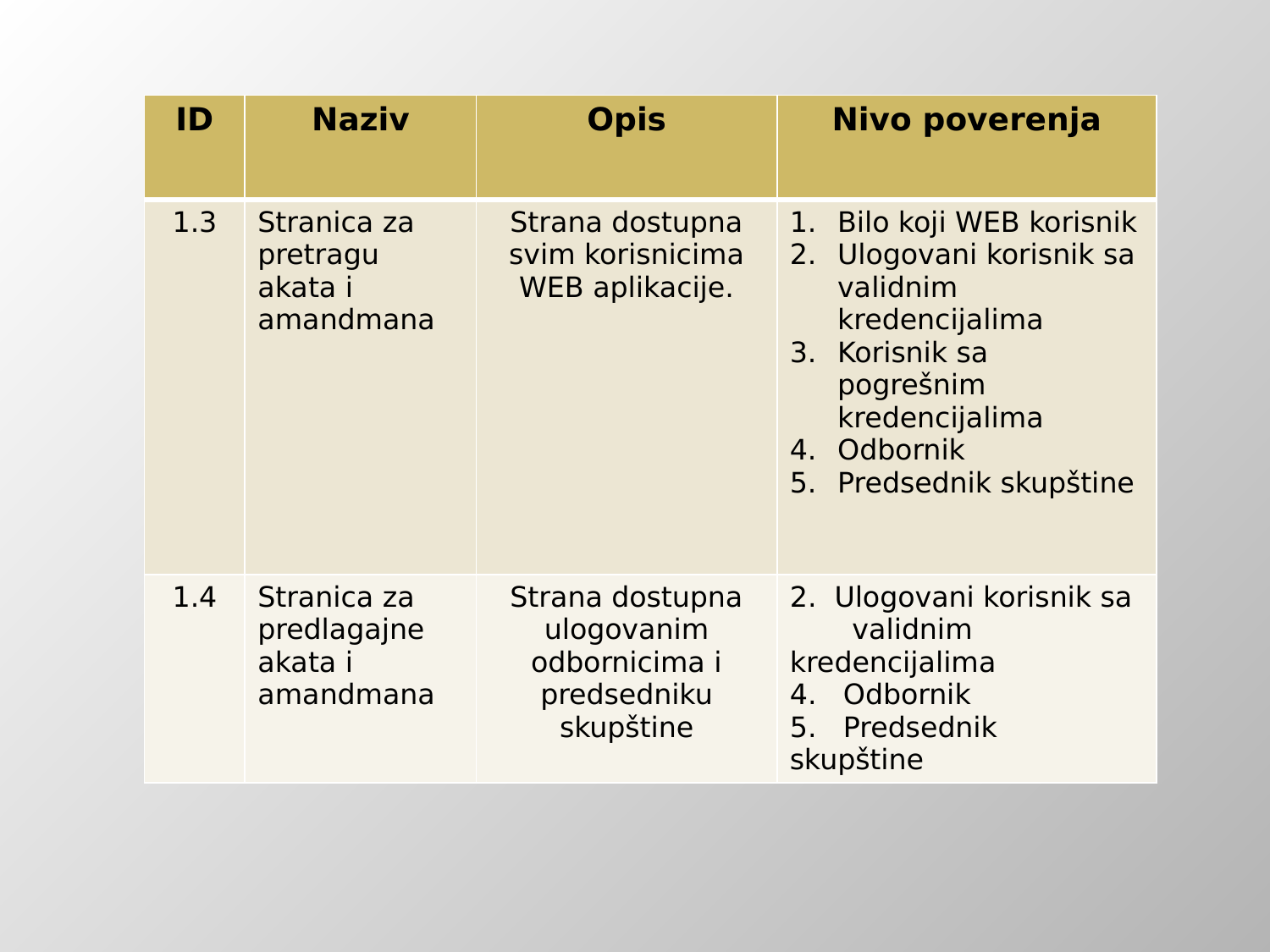

| ID | Naziv | Opis | Nivo poverenja |
| --- | --- | --- | --- |
| 1.3 | Stranica za pretragu akata i amandmana | Strana dostupna svim korisnicima WEB aplikacije. | Bilo koji WEB korisnik Ulogovani korisnik sa validnim kredencijalima Korisnik sa pogrešnim kredencijalima Odbornik Predsednik skupštine |
| 1.4 | Stranica za predlagajne akata i amandmana | Strana dostupna ulogovanim odbornicima i predsedniku skupštine | 2. Ulogovani korisnik sa validnim kredencijalima 4. Odbornik 5. Predsednik skupštine |